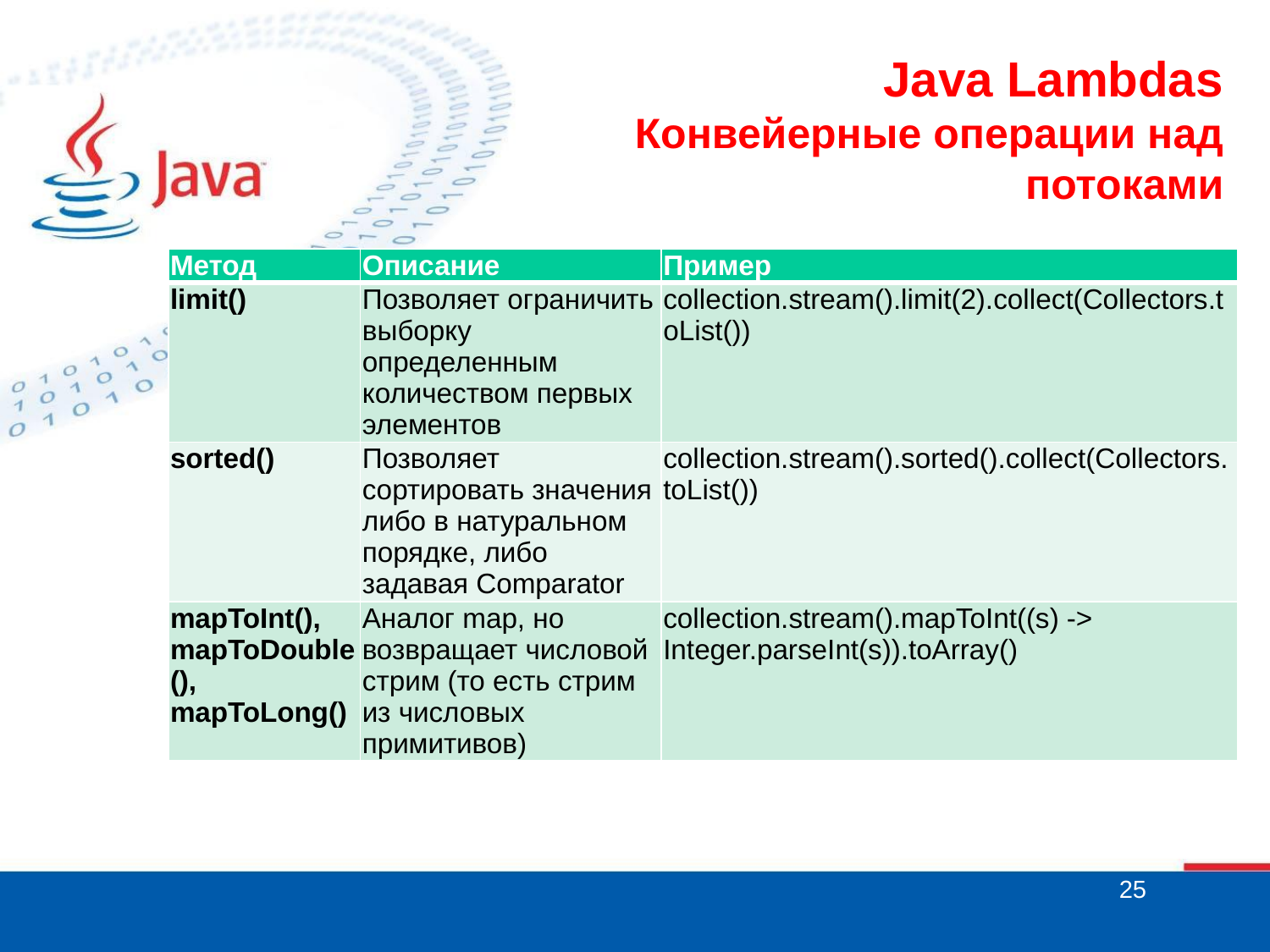

# Java Lambdas Конвейерные операции над потоками
| Метод | Описание | Пример |
| --- | --- | --- |
| limit() | Позволяет ограничить выборку определенным количеством первых элементов | collection.stream().limit(2).collect(Collectors.toList()) |
| sorted() | Позволяет сортировать значения либо в натуральном порядке, либо задавая Comparator | collection.stream().sorted().collect(Collectors.toList()) |
| mapToInt(),  mapToDouble(),  mapToLong() | Аналог map, но возвращает числовой стрим (то есть стрим из числовых примитивов) | collection.stream().mapToInt((s) -> Integer.parseInt(s)).toArray() |
25